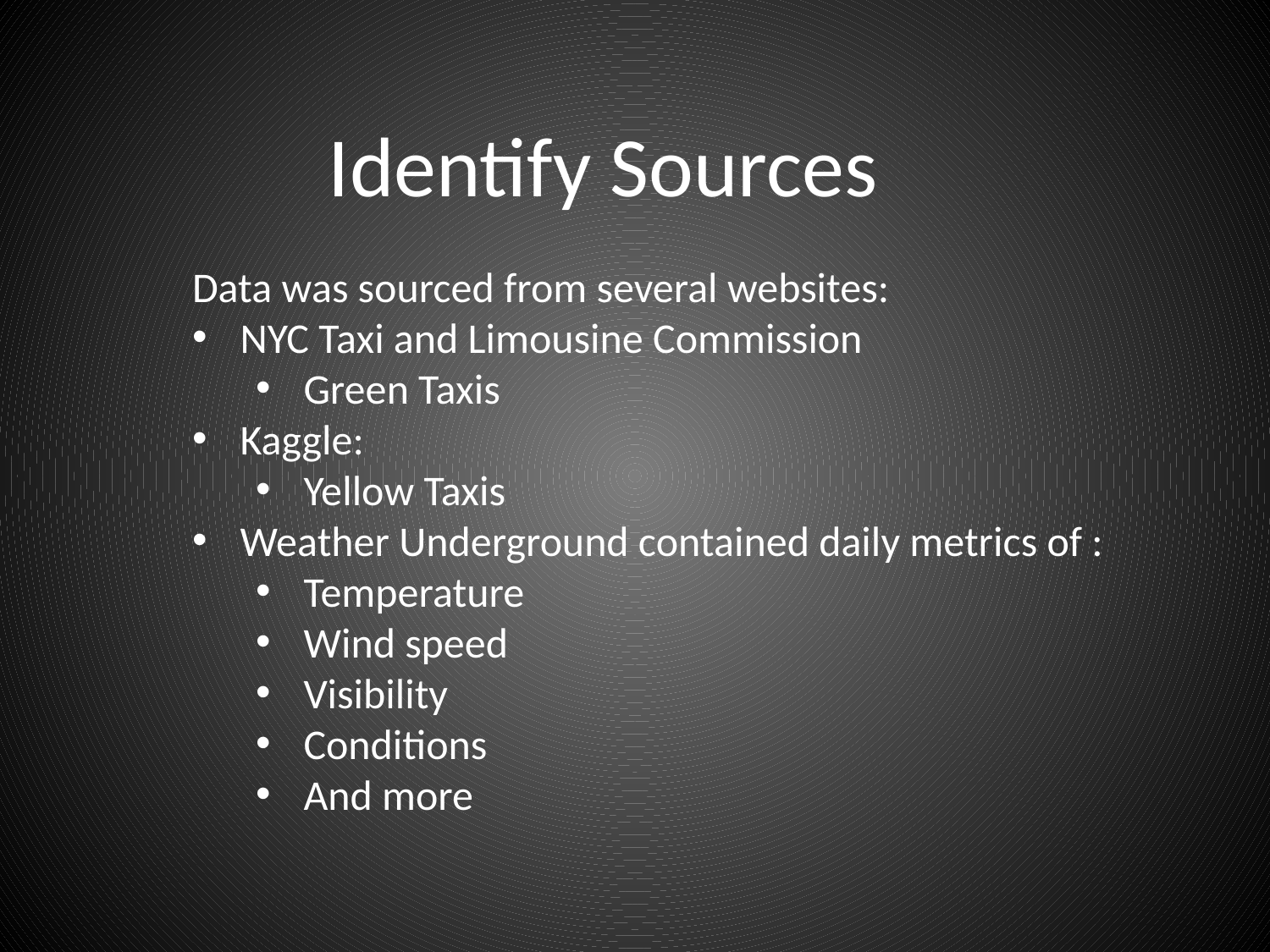

Identify Sources
Data was sourced from several websites:
NYC Taxi and Limousine Commission
Green Taxis
Kaggle:
Yellow Taxis
Weather Underground contained daily metrics of :
Temperature
Wind speed
Visibility
Conditions
And more